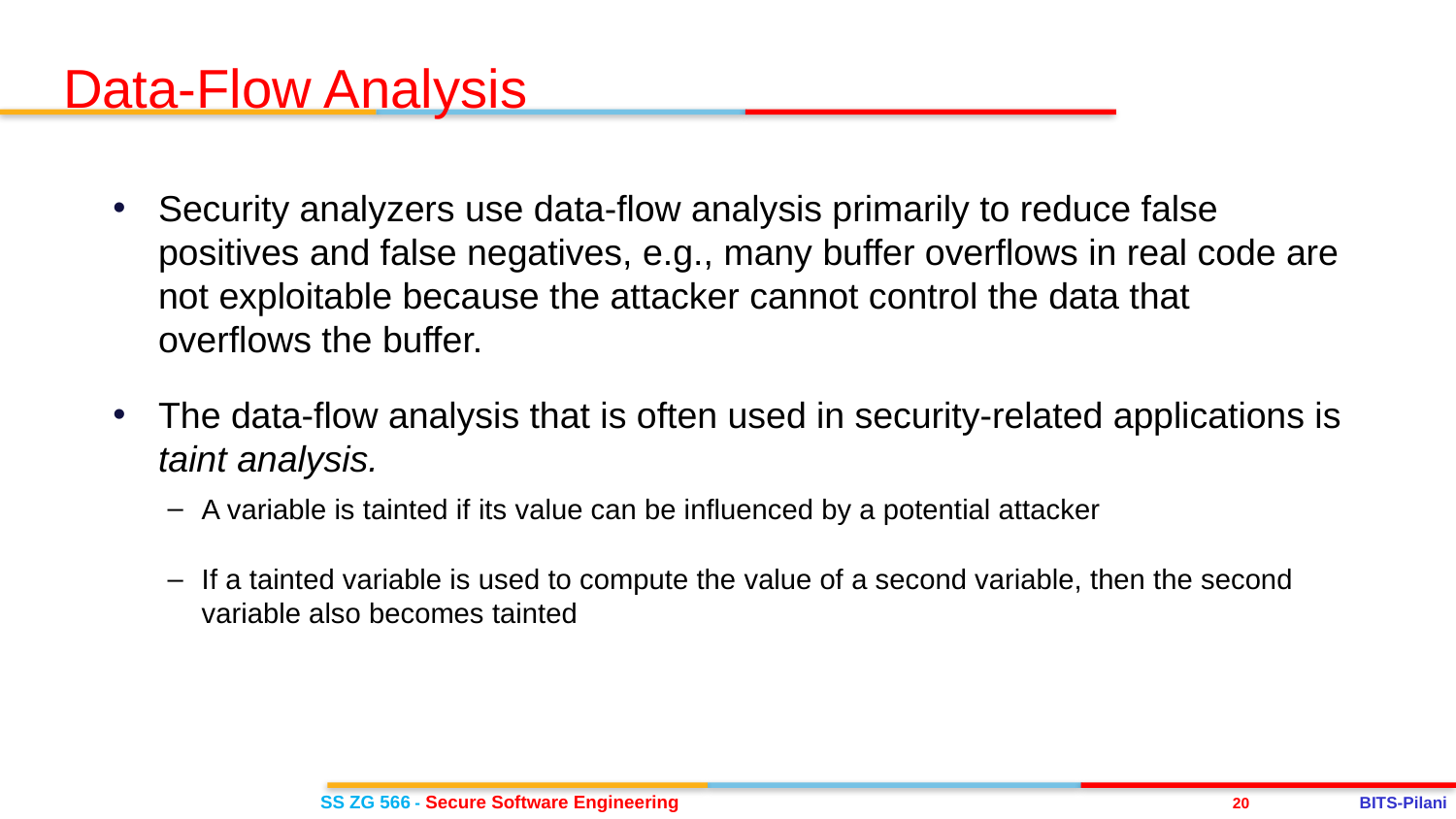

Data-Flow Analysis
Security analyzers use data-flow analysis primarily to reduce false positives and false negatives, e.g., many buffer overflows in real code are not exploitable because the attacker cannot control the data that overflows the buffer.
The data-flow analysis that is often used in security-related applications is taint analysis.
A variable is tainted if its value can be influenced by a potential attacker
If a tainted variable is used to compute the value of a second variable, then the second variable also becomes tainted